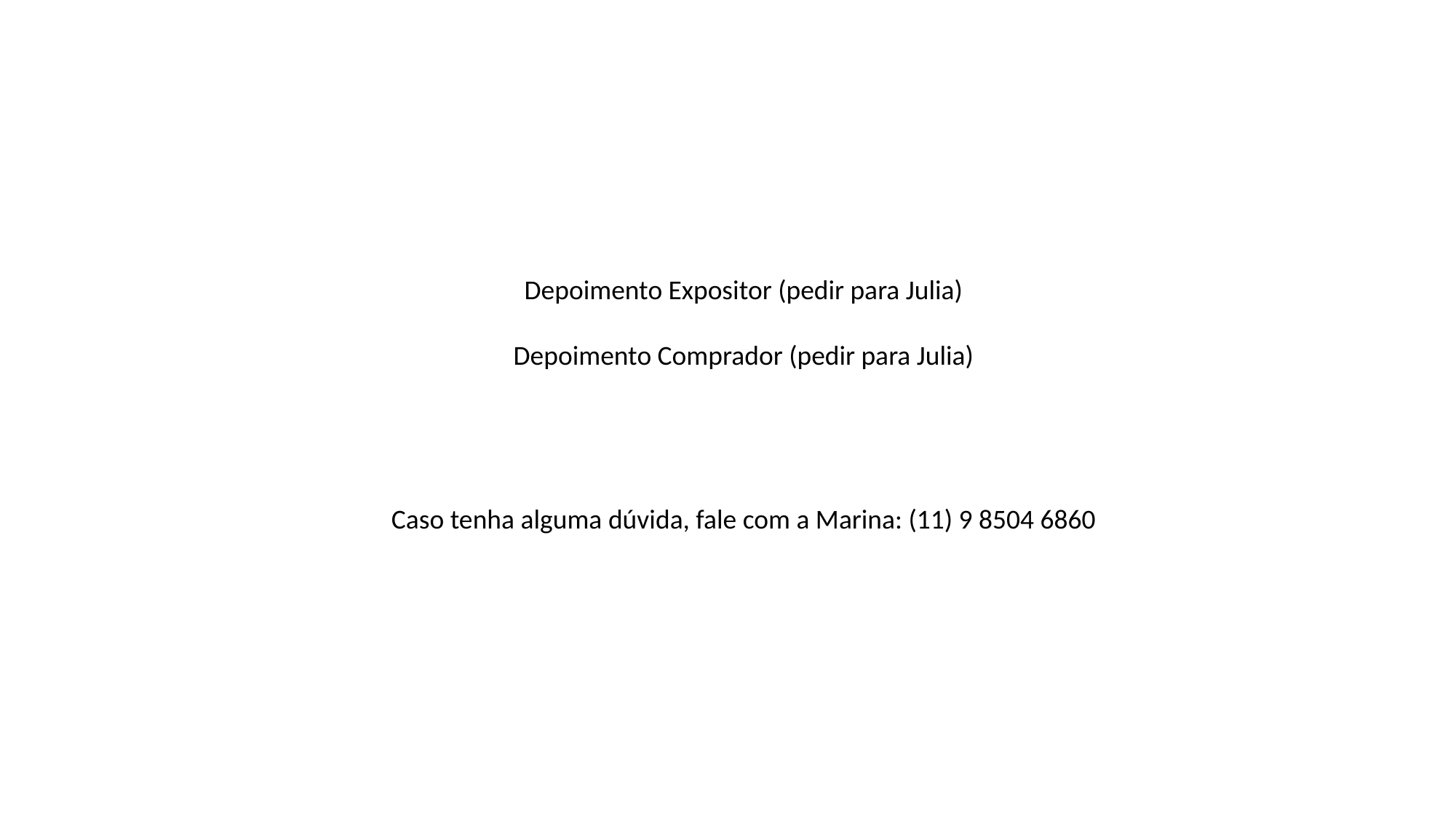

Depoimento Expositor (pedir para Julia)

Depoimento Comprador (pedir para Julia)

Caso tenha alguma dúvida, fale com a Marina: (11) 9 8504 6860